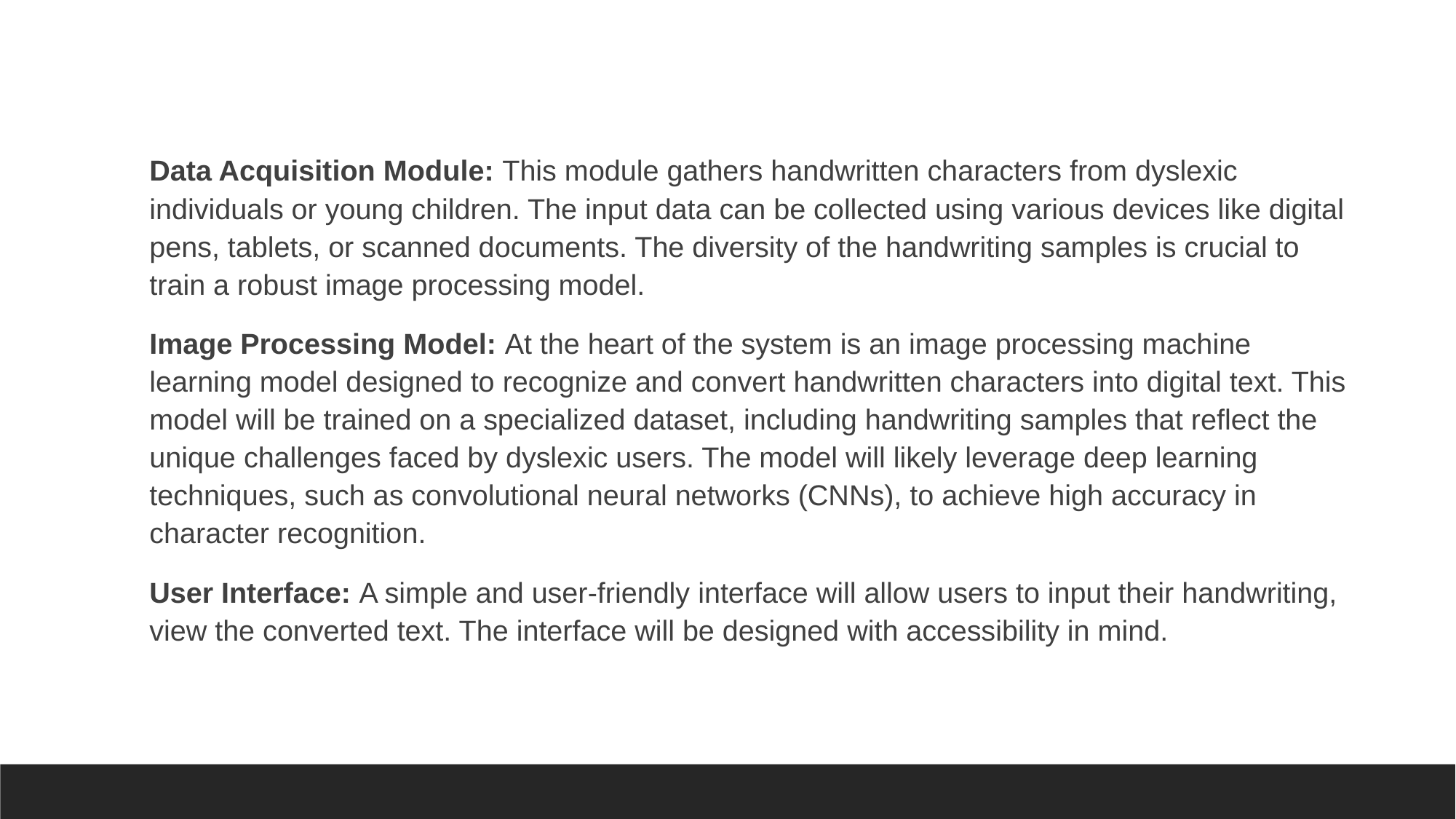

Data Acquisition Module: This module gathers handwritten characters from dyslexic individuals or young children. The input data can be collected using various devices like digital pens, tablets, or scanned documents. The diversity of the handwriting samples is crucial to train a robust image processing model.
Image Processing Model: At the heart of the system is an image processing machine learning model designed to recognize and convert handwritten characters into digital text. This model will be trained on a specialized dataset, including handwriting samples that reflect the unique challenges faced by dyslexic users. The model will likely leverage deep learning techniques, such as convolutional neural networks (CNNs), to achieve high accuracy in character recognition.
User Interface: A simple and user-friendly interface will allow users to input their handwriting, view the converted text. The interface will be designed with accessibility in mind.